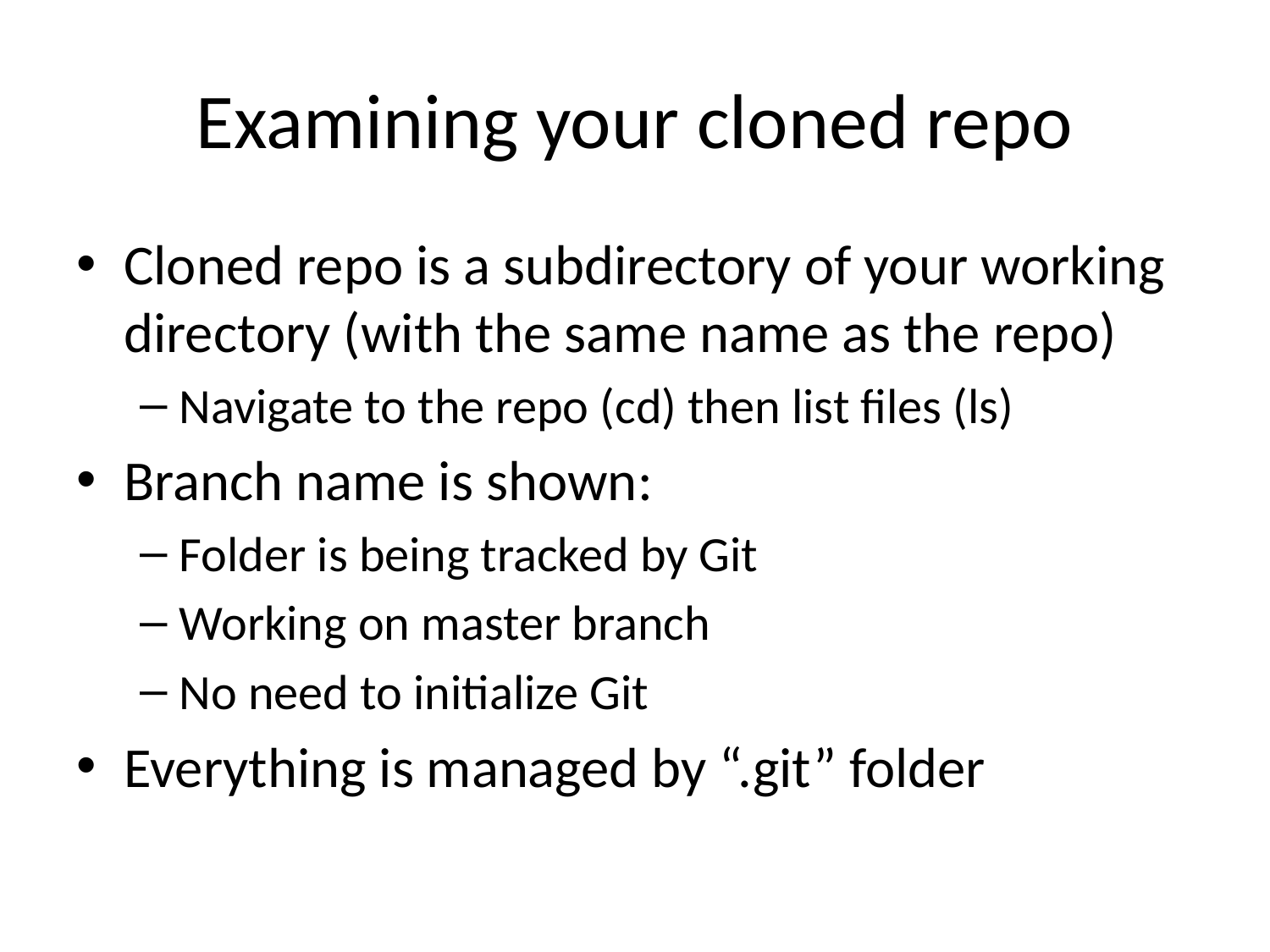

# Examining your cloned repo
Cloned repo is a subdirectory of your working directory (with the same name as the repo)
Navigate to the repo (cd) then list files (ls)
Branch name is shown:
Folder is being tracked by Git
Working on master branch
No need to initialize Git
Everything is managed by “.git” folder